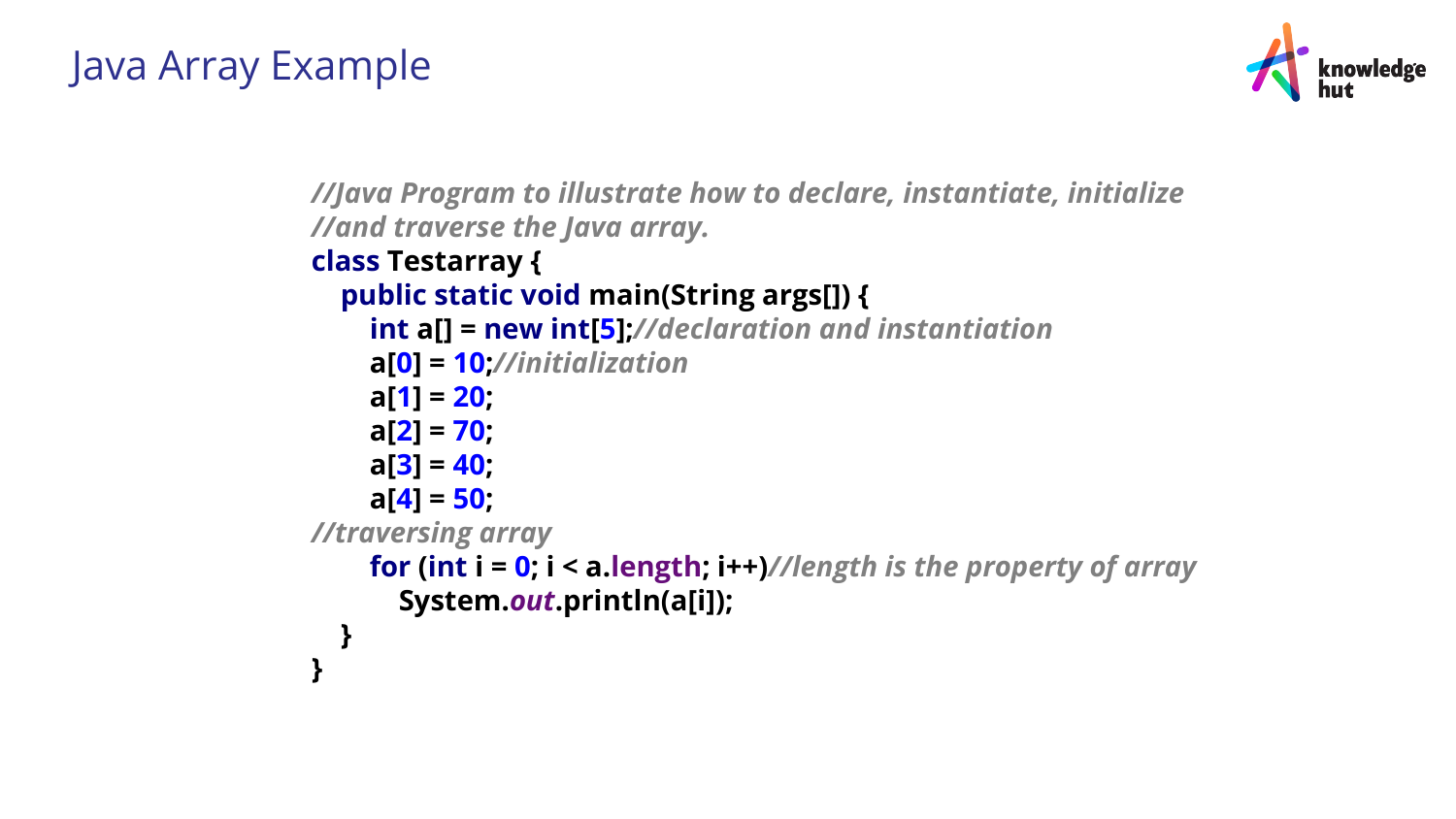

# Java Array Example
//Java Program to illustrate how to declare, instantiate, initialize
//and traverse the Java array.
class Testarray {
    public static void main(String args[]) {
        int a[] = new int[5];//declaration and instantiation
        a[0] = 10;//initialization
        a[1] = 20;
        a[2] = 70;
        a[3] = 40;
        a[4] = 50;
//traversing array
        for (int i = 0; i < a.length; i++)//length is the property of array
            System.out.println(a[i]);
    }
}